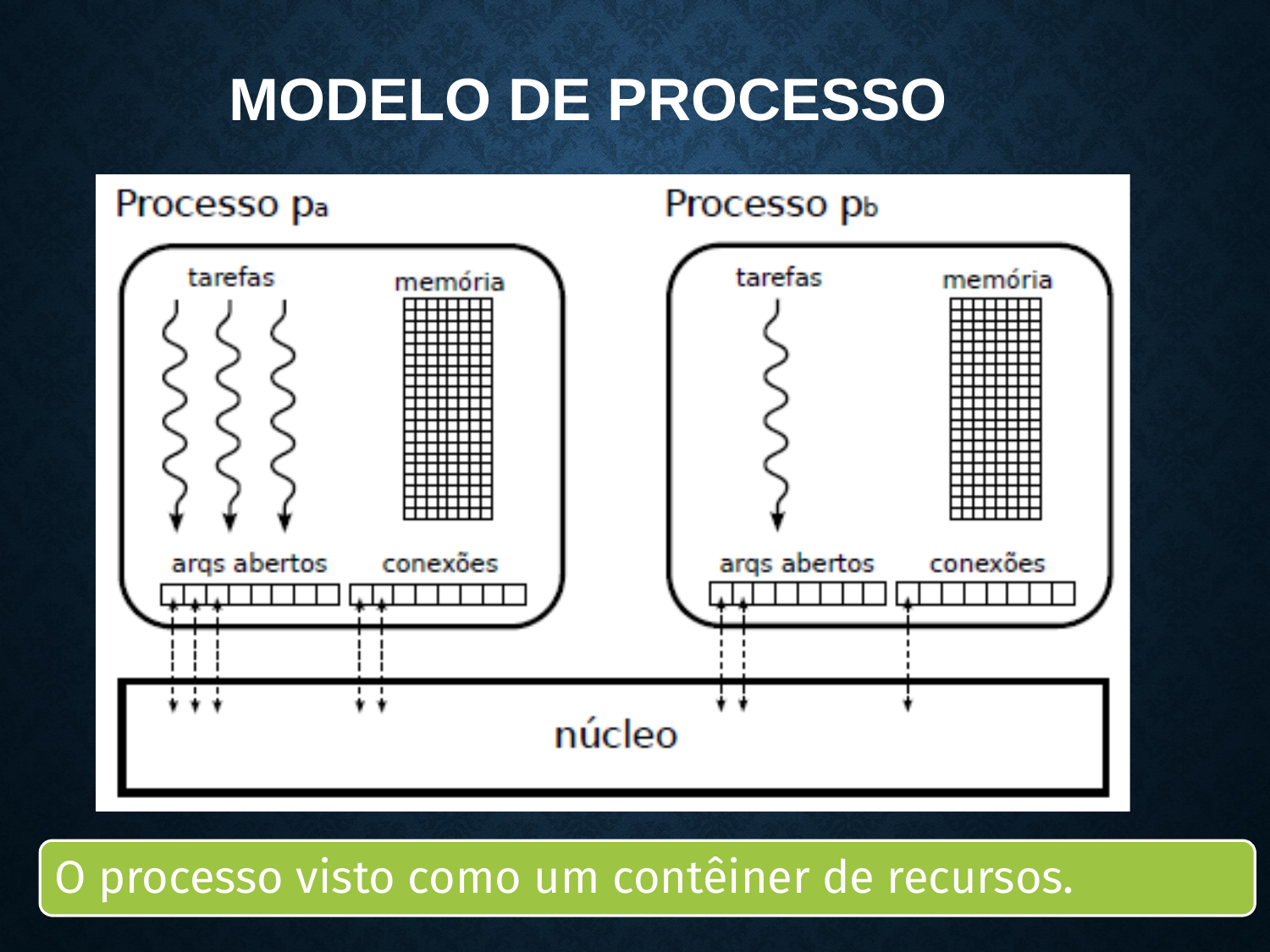

# MODELO DE PROCESSO

O processo visto como um contêiner de recursos.